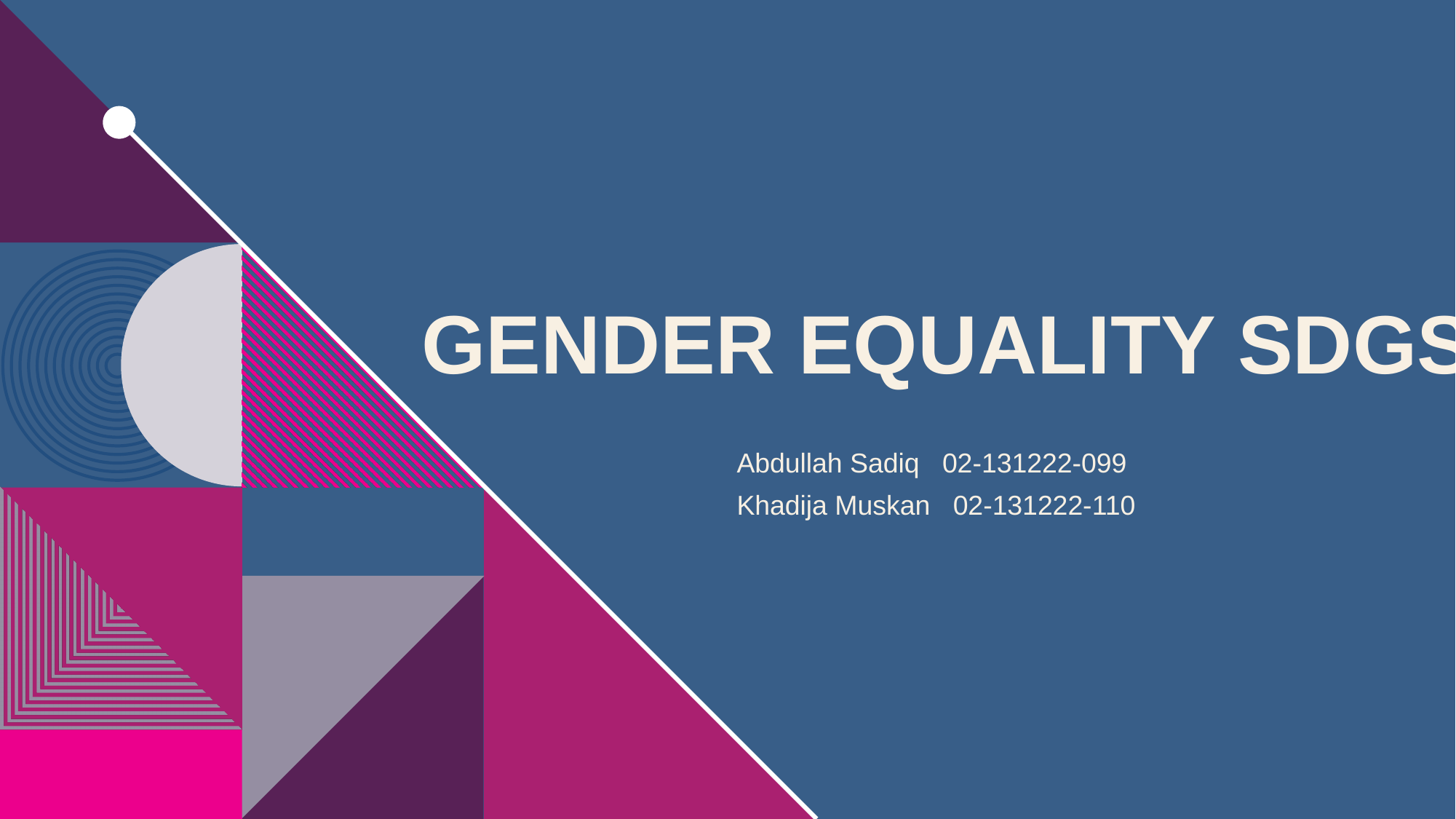

# Gender Equality SDGs
Abdullah Sadiq   02-131222-099
Khadija Muskan   02-131222-110